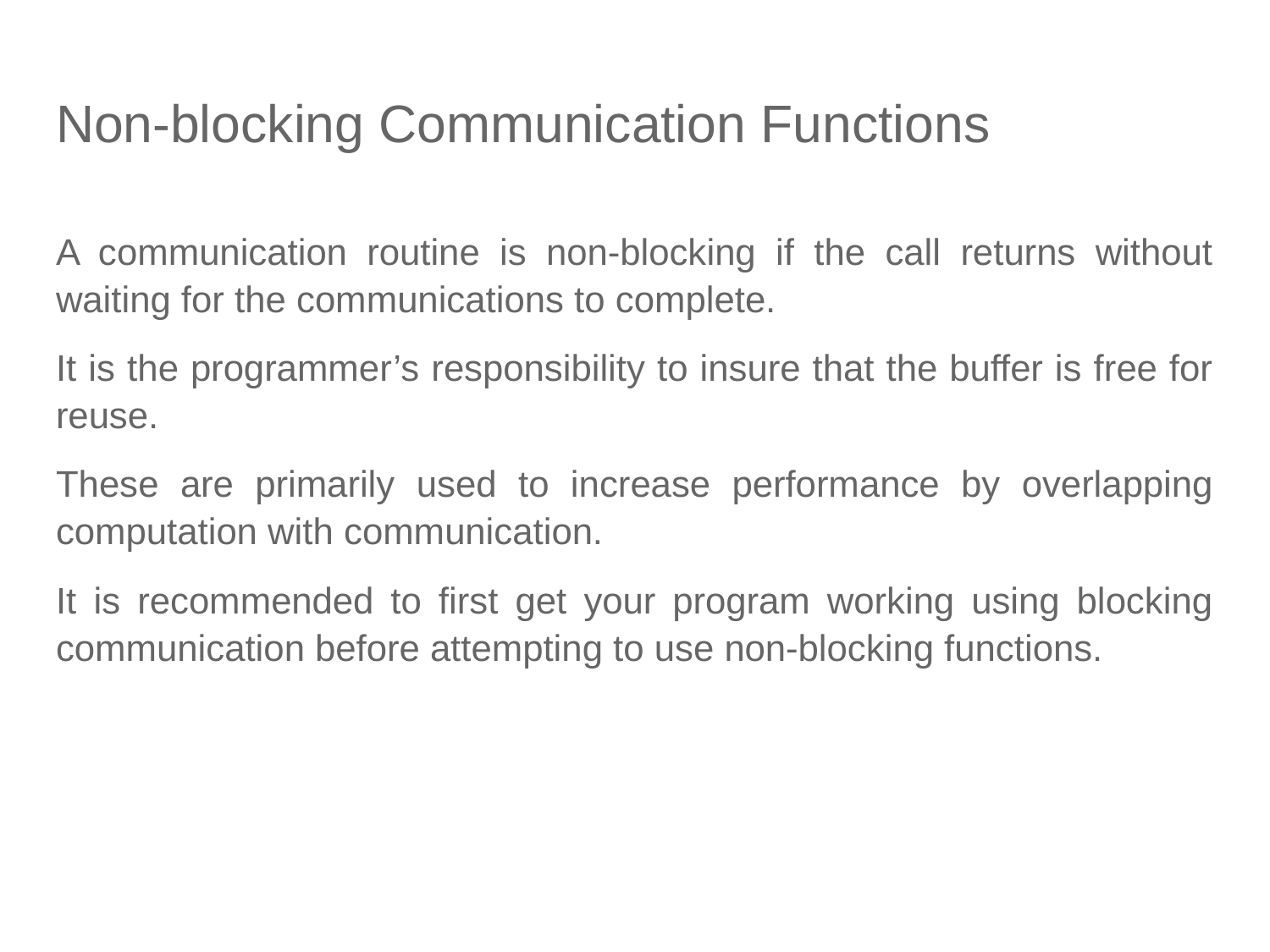

# Non-blocking Communication Functions
A communication routine is non-blocking if the call returns without waiting for the communications to complete.
It is the programmer’s responsibility to insure that the buffer is free for reuse.
These are primarily used to increase performance by overlapping computation with communication.
It is recommended to first get your program working using blocking communication before attempting to use non-blocking functions.